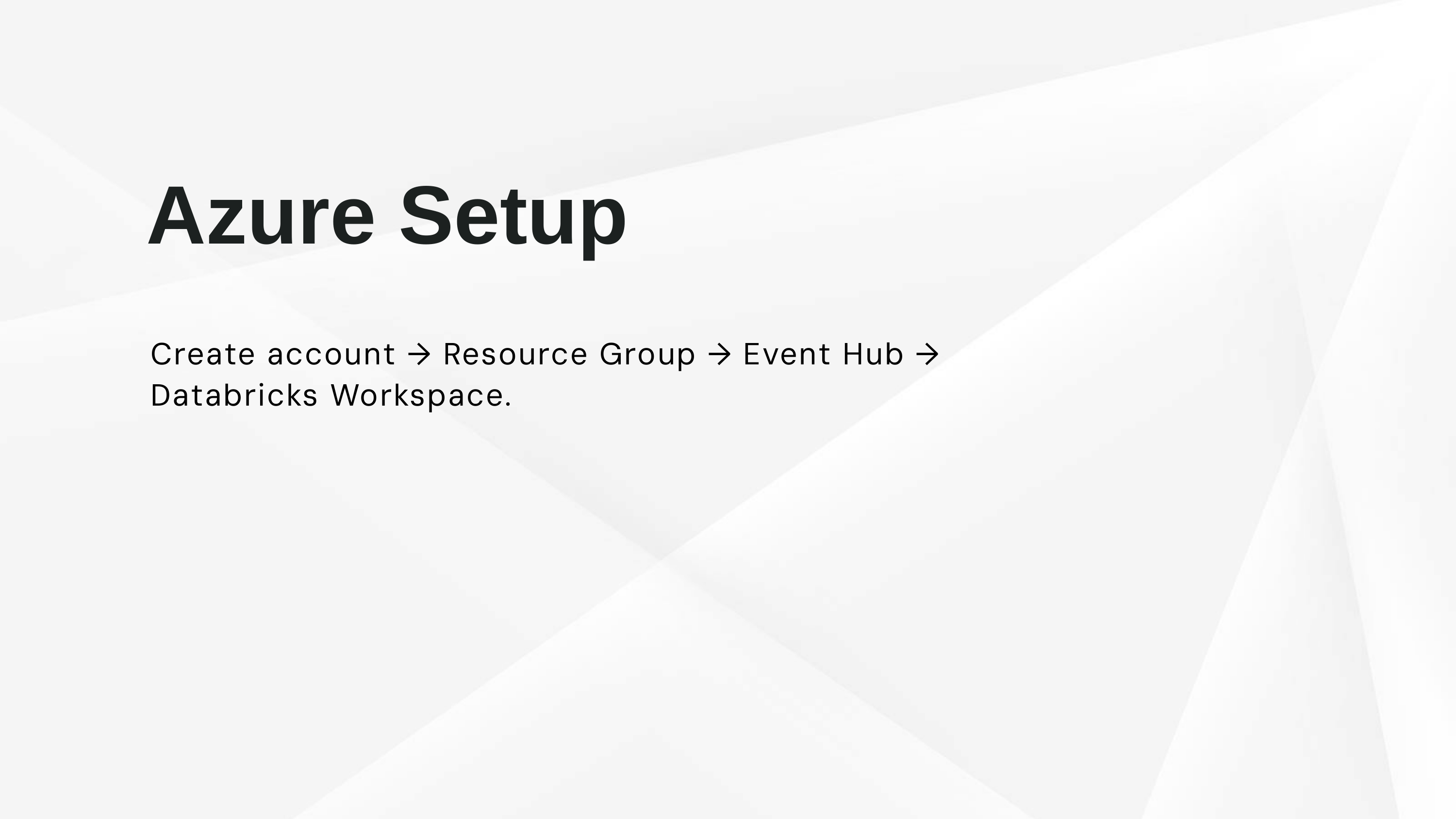

Azure Setup
Create account → Resource Group → Event Hub → Databricks Workspace.